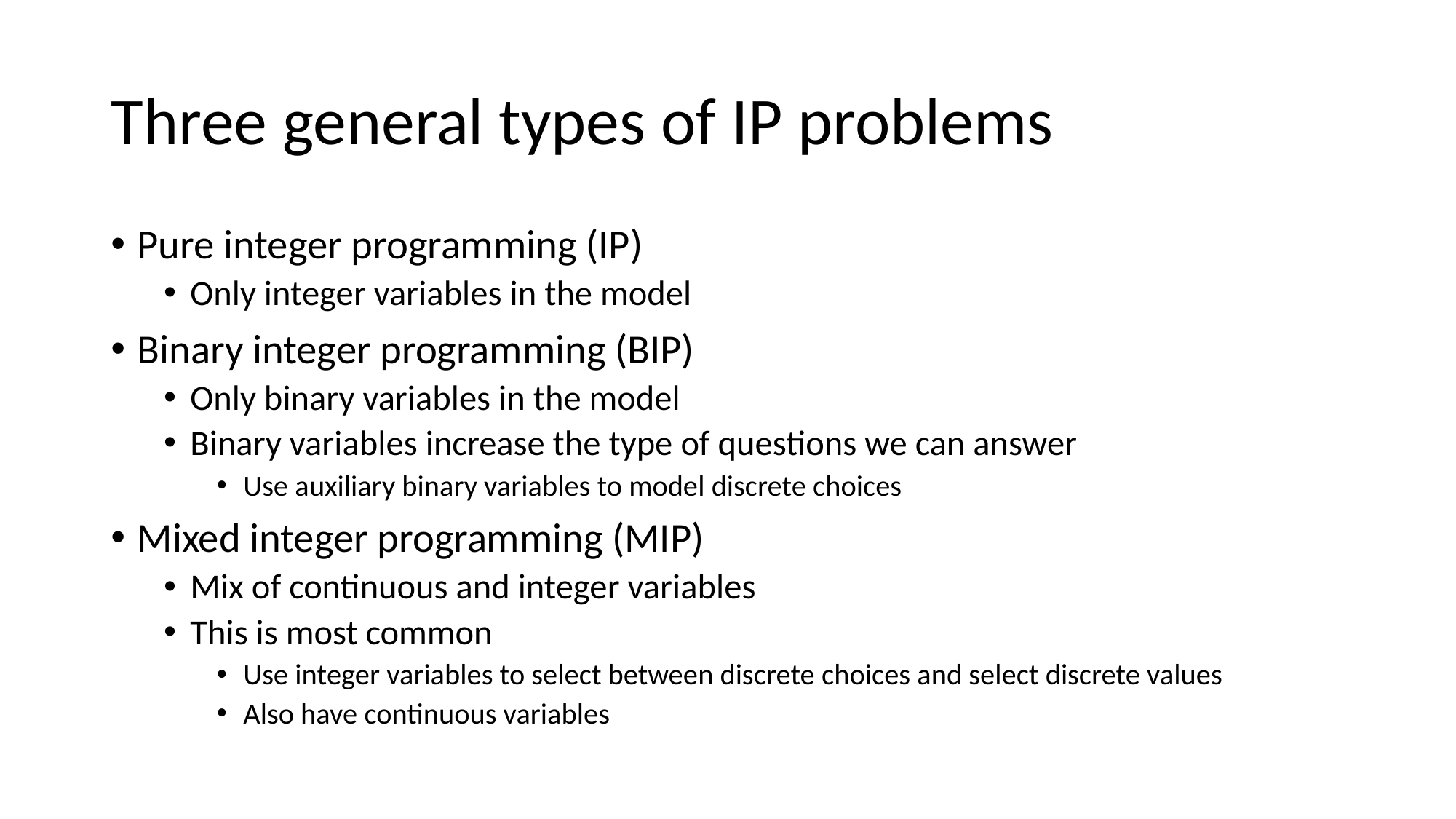

# Three general types of IP problems
Pure integer programming (IP)
Only integer variables in the model
Binary integer programming (BIP)
Only binary variables in the model
Binary variables increase the type of questions we can answer
Use auxiliary binary variables to model discrete choices
Mixed integer programming (MIP)
Mix of continuous and integer variables
This is most common
Use integer variables to select between discrete choices and select discrete values
Also have continuous variables